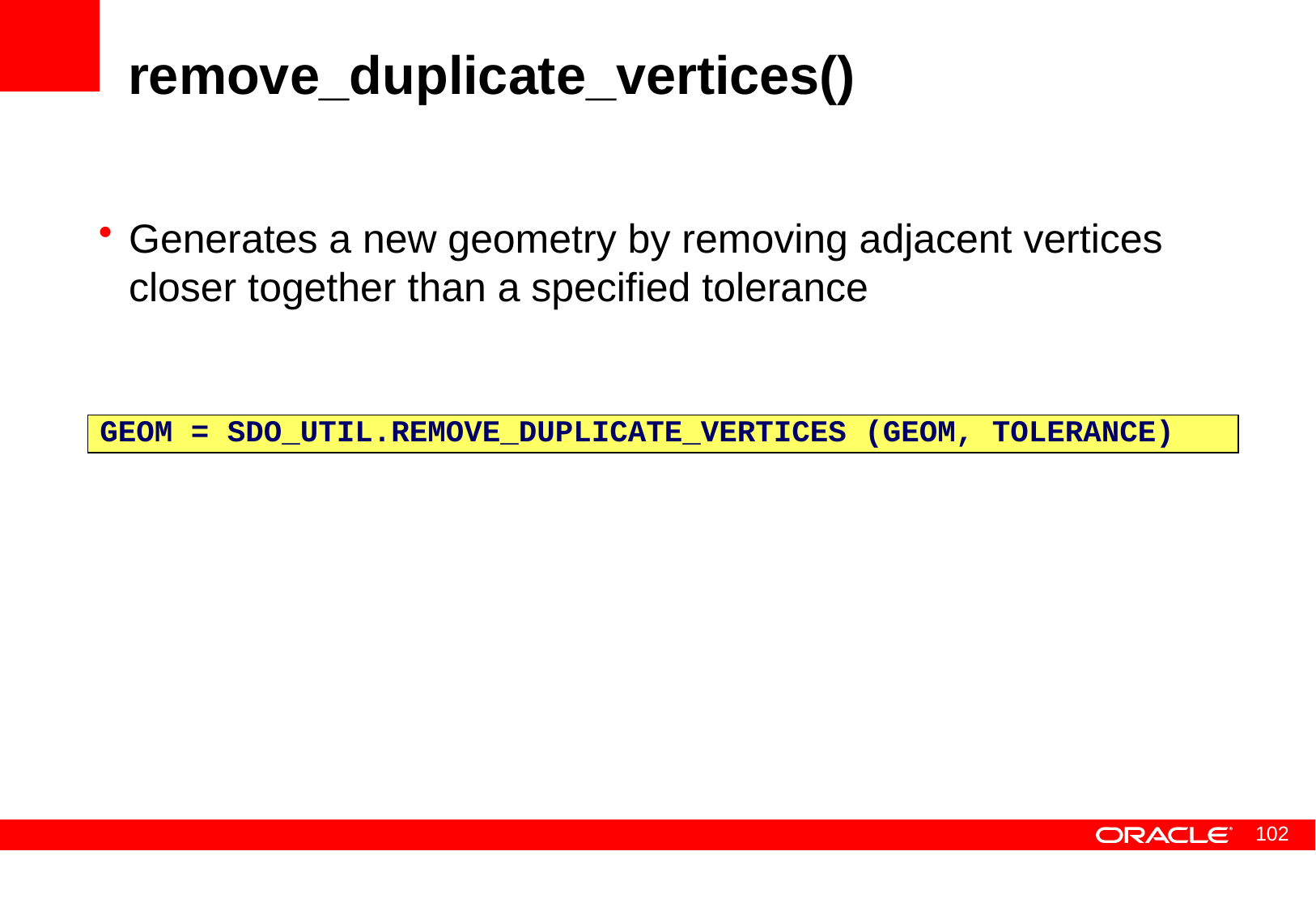

# remove_duplicate_vertices()
Generates a new geometry by removing adjacent vertices closer together than a specified tolerance
GEOM = SDO_UTIL.REMOVE_DUPLICATE_VERTICES (GEOM, TOLERANCE)